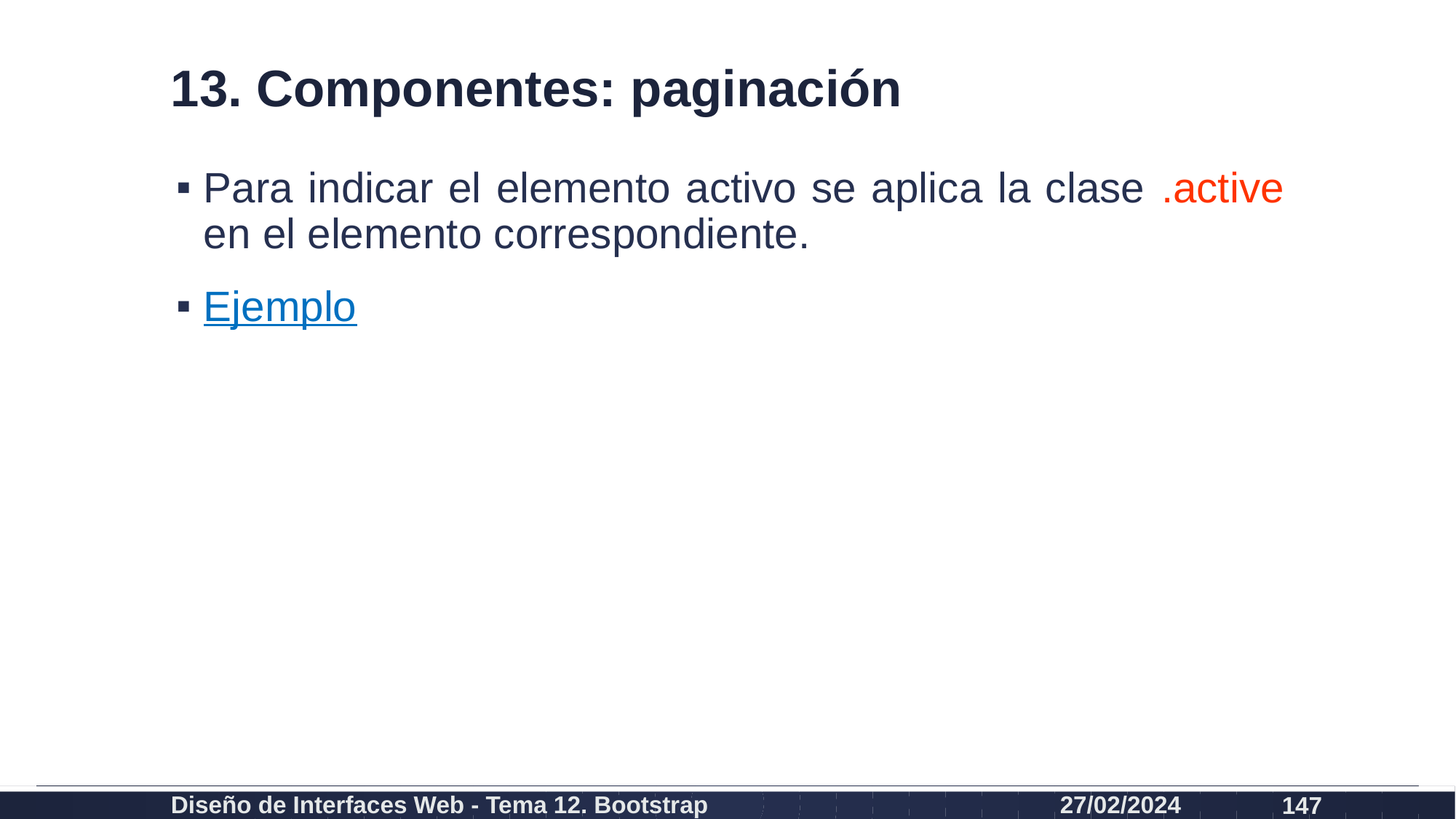

# 13. Componentes: paginación
Para indicar el elemento activo se aplica la clase .active en el elemento correspondiente.
Ejemplo
Diseño de Interfaces Web - Tema 12. Bootstrap
27/02/2024
147